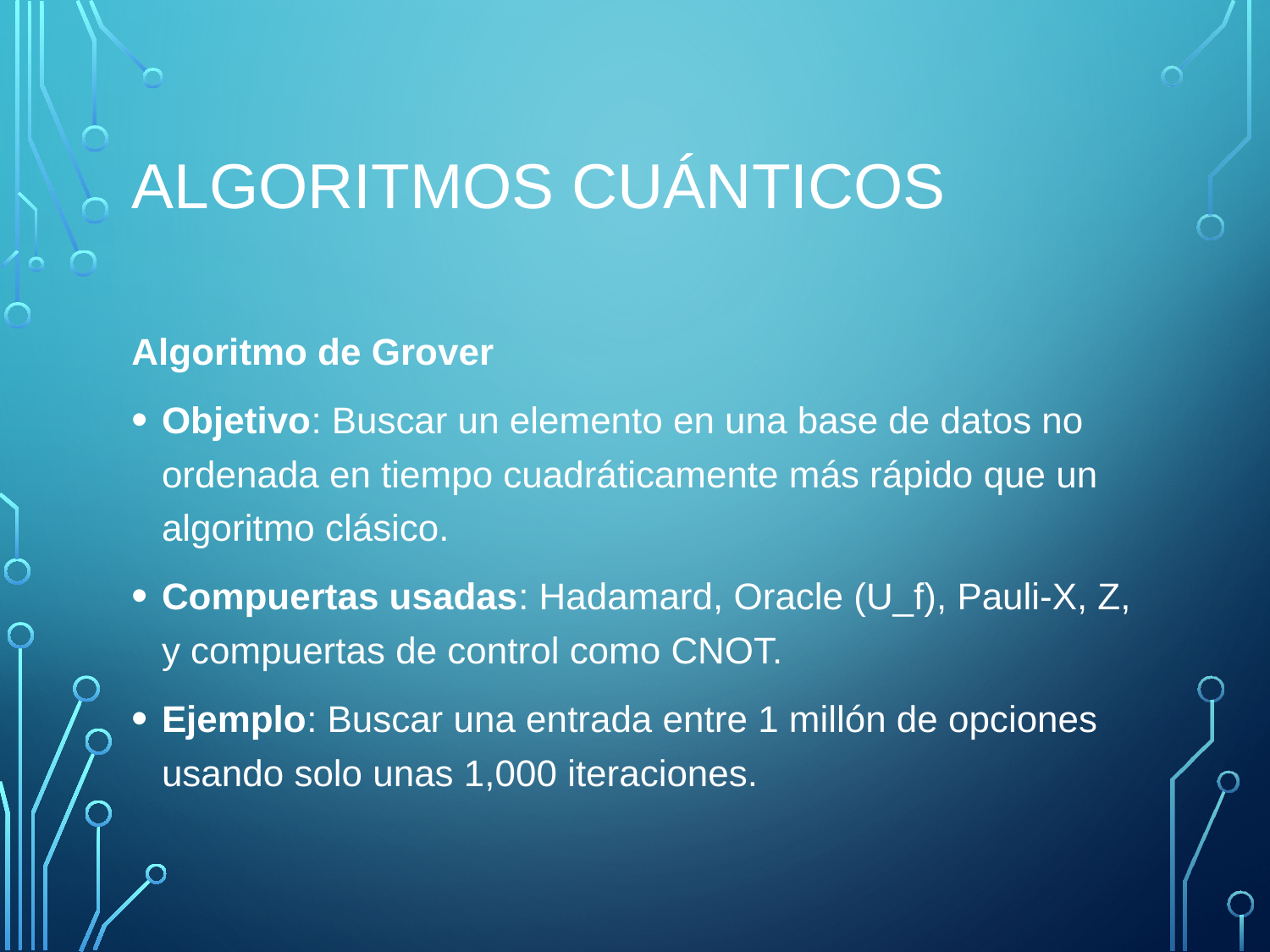

# Algoritmos Cuánticos
Algoritmo de Grover
Objetivo: Buscar un elemento en una base de datos no ordenada en tiempo cuadráticamente más rápido que un algoritmo clásico.
Compuertas usadas: Hadamard, Oracle (U_f), Pauli-X, Z, y compuertas de control como CNOT.
Ejemplo: Buscar una entrada entre 1 millón de opciones usando solo unas 1,000 iteraciones.